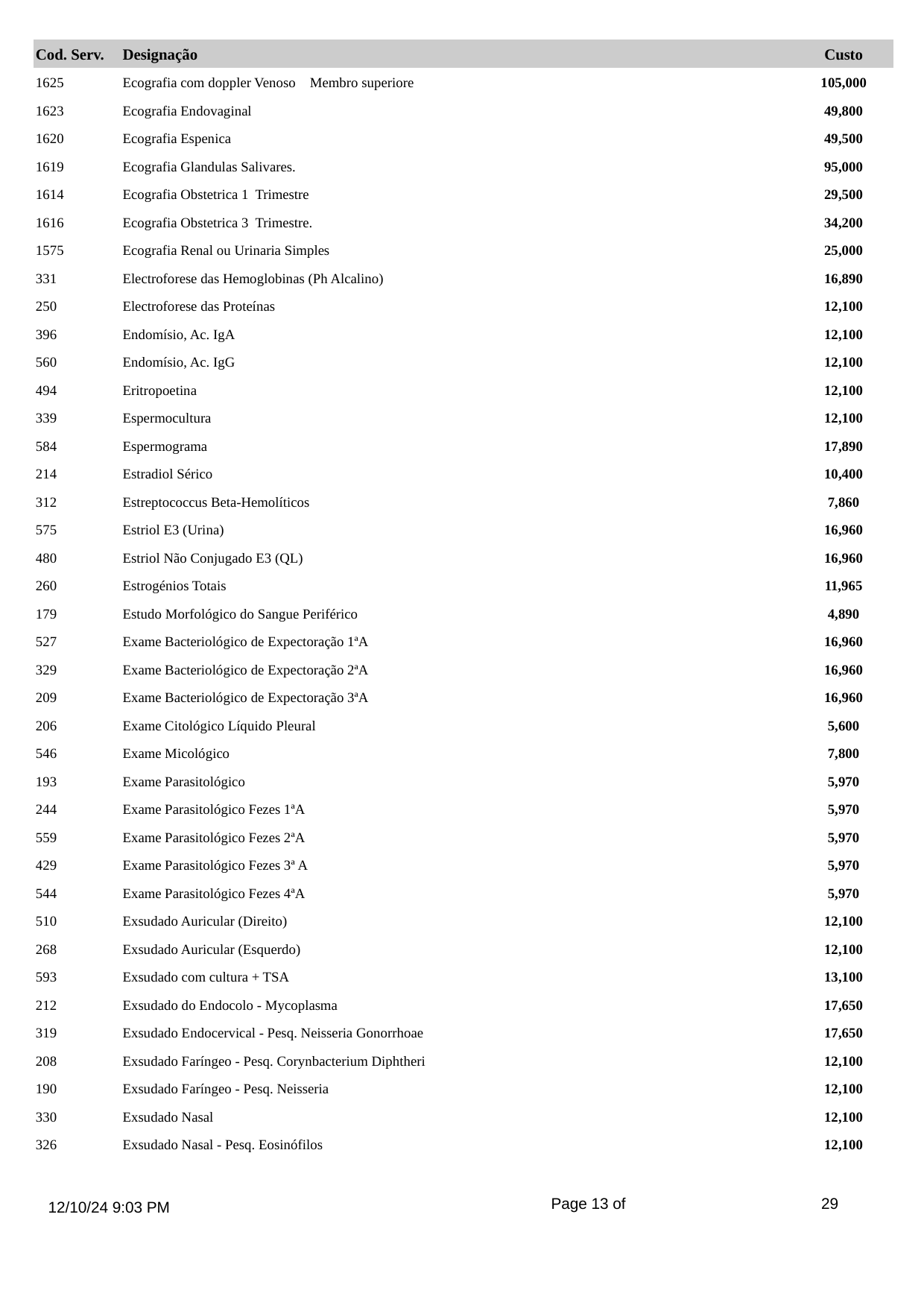

Cod. Serv.
Designação
Custo
1625
Ecografia com doppler Venoso    Membro superiore
105,000
1623
Ecografia Endovaginal
49,800
1620
Ecografia Espenica
49,500
1619
Ecografia Glandulas Salivares.
95,000
1614
Ecografia Obstetrica 1  Trimestre
29,500
1616
Ecografia Obstetrica 3  Trimestre.
34,200
1575
Ecografia Renal ou Urinaria Simples
25,000
331
Electroforese das Hemoglobinas (Ph Alcalino)
16,890
250
Electroforese das Proteínas
12,100
396
Endomísio, Ac. IgA
12,100
560
Endomísio, Ac. IgG
12,100
494
Eritropoetina
12,100
339
Espermocultura
12,100
584
Espermograma
17,890
214
Estradiol Sérico
10,400
312
Estreptococcus Beta-Hemolíticos
7,860
575
Estriol E3 (Urina)
16,960
480
Estriol Não Conjugado E3 (QL)
16,960
260
Estrogénios Totais
11,965
179
Estudo Morfológico do Sangue Periférico
4,890
527
Exame Bacteriológico de Expectoração 1ªA
16,960
329
Exame Bacteriológico de Expectoração 2ªA
16,960
209
Exame Bacteriológico de Expectoração 3ªA
16,960
206
Exame Citológico Líquido Pleural
5,600
546
Exame Micológico
7,800
193
Exame Parasitológico
5,970
244
Exame Parasitológico Fezes 1ªA
5,970
559
Exame Parasitológico Fezes 2ªA
5,970
429
Exame Parasitológico Fezes 3ª A
5,970
544
Exame Parasitológico Fezes 4ªA
5,970
510
Exsudado Auricular (Direito)
12,100
268
Exsudado Auricular (Esquerdo)
12,100
593
Exsudado com cultura + TSA
13,100
212
Exsudado do Endocolo - Mycoplasma
17,650
319
Exsudado Endocervical - Pesq. Neisseria Gonorrhoae
17,650
208
Exsudado Faríngeo - Pesq. Corynbacterium Diphtheri
12,100
190
Exsudado Faríngeo - Pesq. Neisseria
12,100
330
Exsudado Nasal
12,100
326
Exsudado Nasal - Pesq. Eosinófilos
12,100
Page 13 of
29
12/10/24 9:03 PM